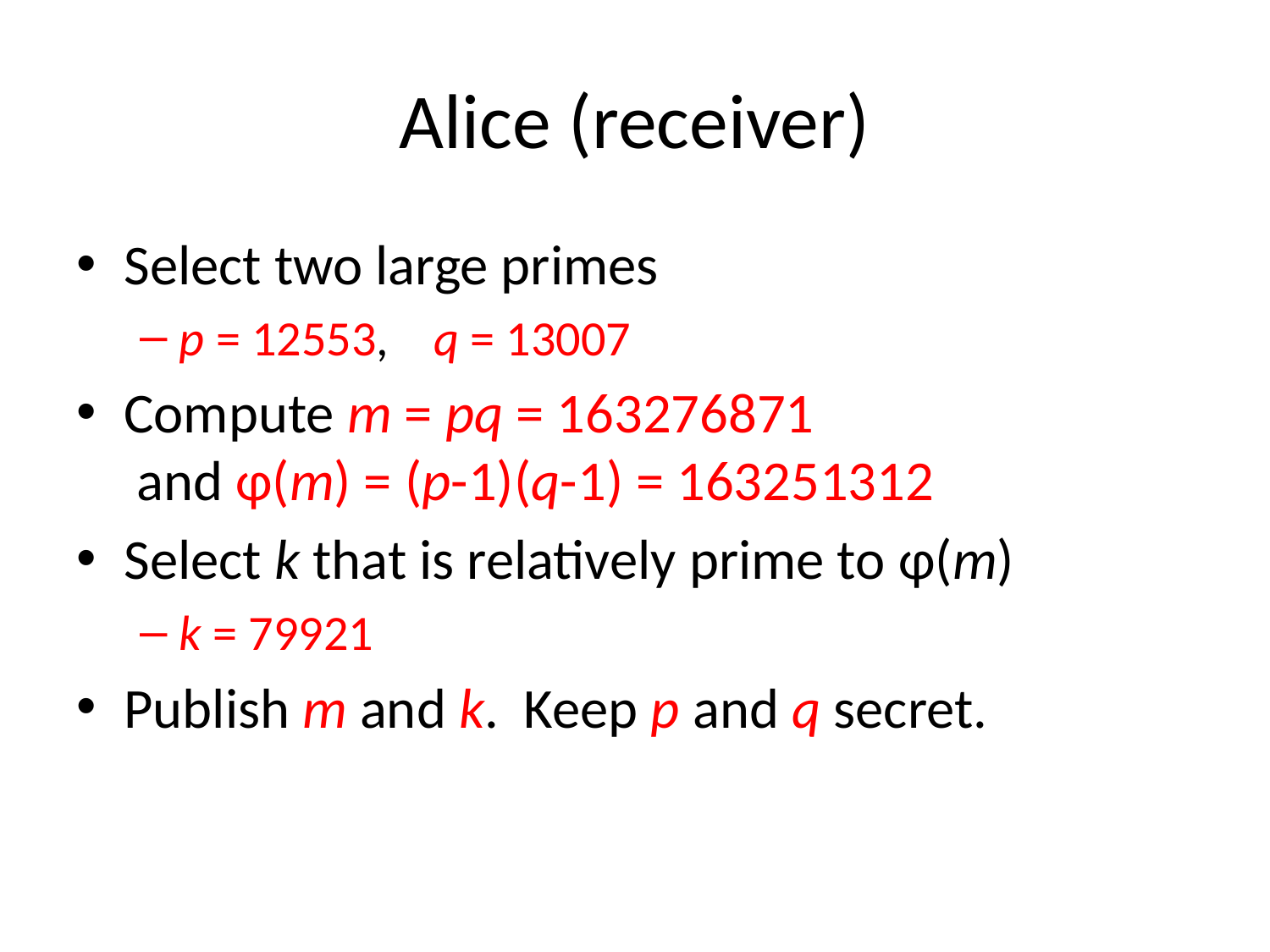

# Alice (receiver)
Select two large primes
p = 12553,    q = 13007
Compute m = pq = 163276871                               and φ(m) = (p-1)(q-1) = 163251312
Select k that is relatively prime to φ(m)
k = 79921
Publish m and k.  Keep p and q secret.